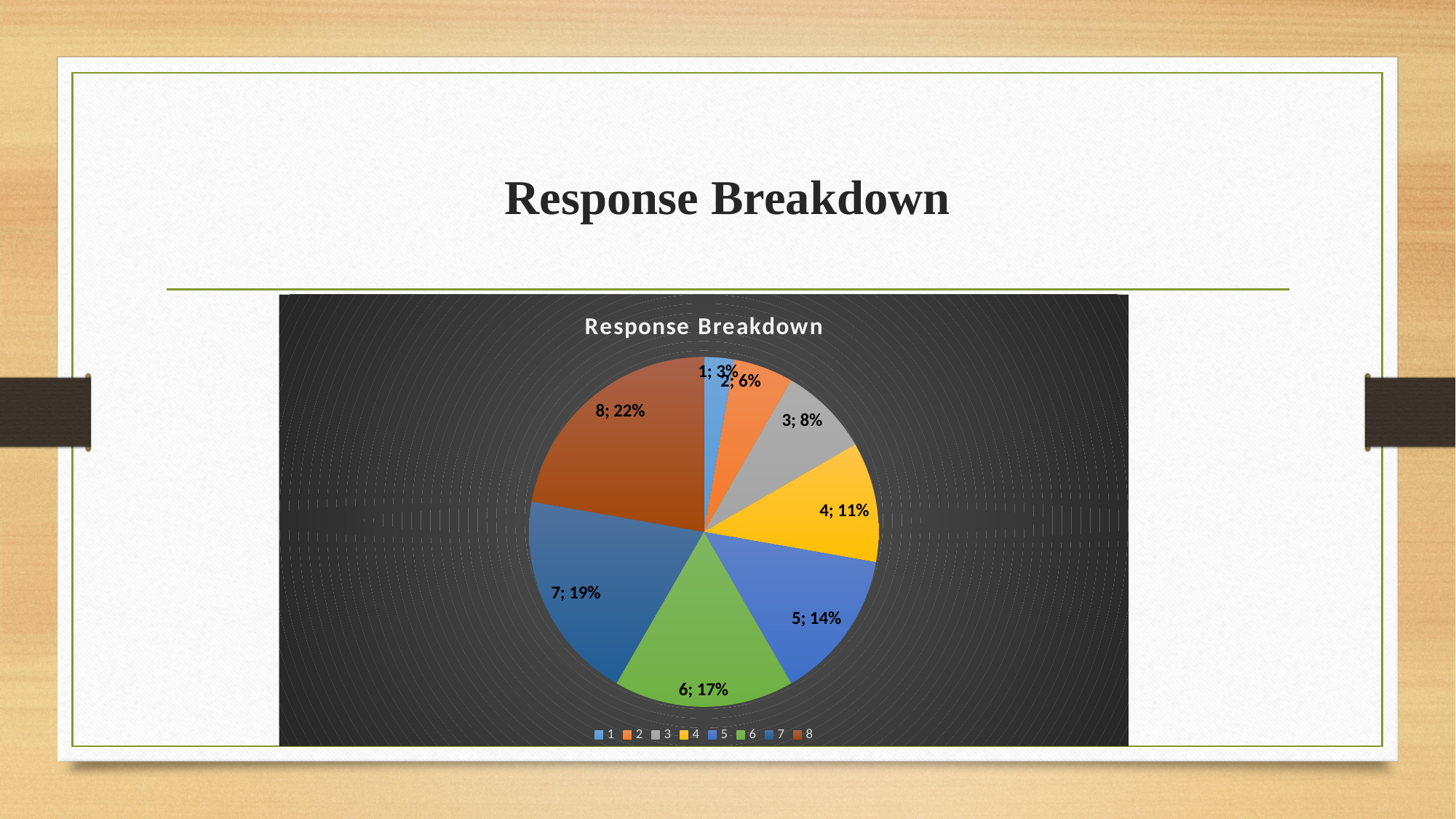

# Response Breakdown

### Chart: Response Breakdown

| Category |  |  |
|---|---|---|